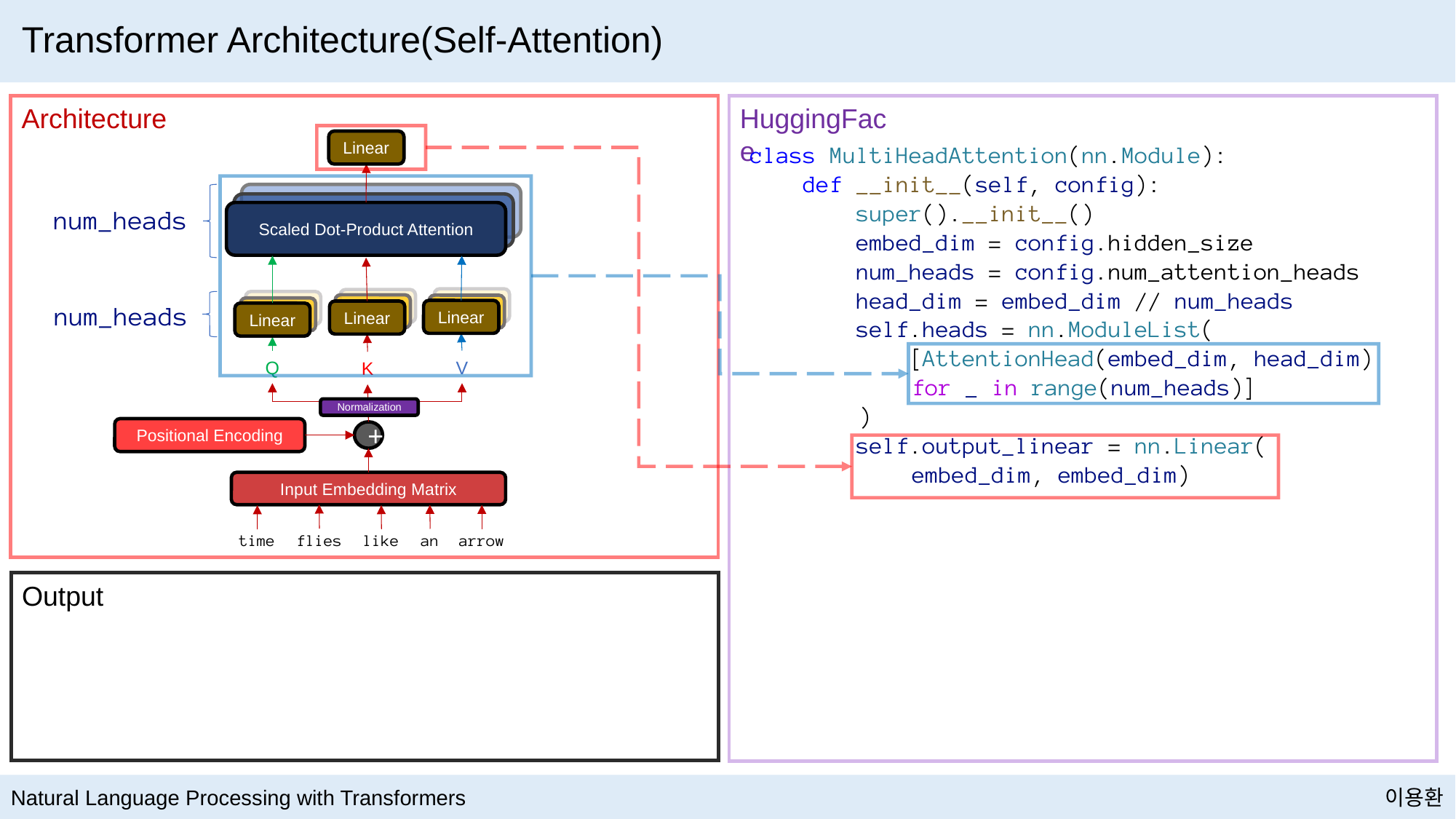

# Transformer Architecture(Self-Attention)

Architecture
HuggingFace

Linear
class MultiHeadAttention(nn.Module):
    def __init__(self, config):
        super().__init__()
        embed_dim = config.hidden_size
        num_heads = config.num_attention_heads
        head_dim = embed_dim // num_heads
        self.heads = nn.ModuleList(
            [AttentionHead(embed_dim, head_dim) 		    for _ in range(num_heads)]
        	)
        self.output_linear = nn.Linear(
	    embed_dim, embed_dim)

num_heads
Scaled Dot-Product Attention

Linear

Linear

Linear

num_heads

Q
V
K
Normalization
Positional Encoding
+

Input Embedding Matrix
time
flies
like
an
arrow

Output